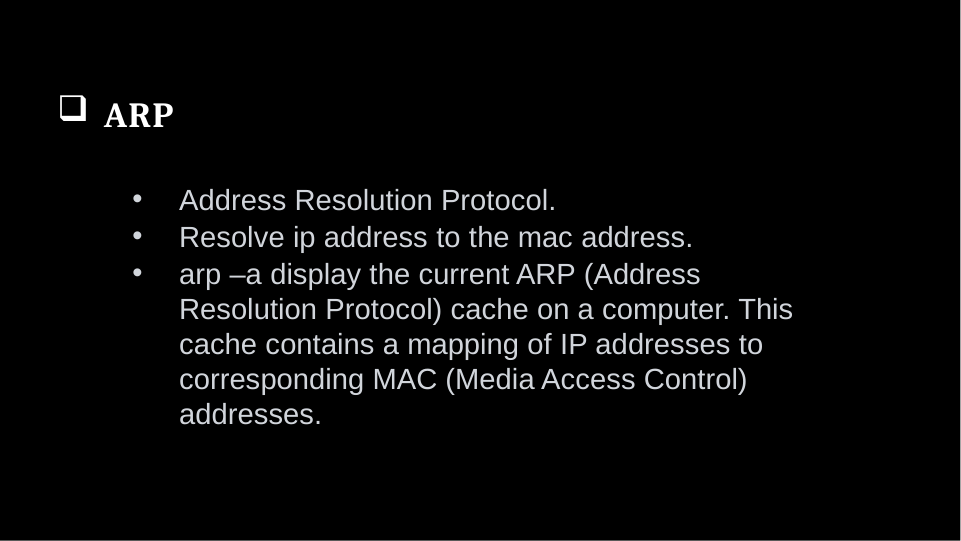

Confidentiality
Integrity
Availability
Authentication
Authorization
Encryption
Accountability and Auditing
Incident Response and Recovery

ARP

Address Resolution Protocol.
Resolve ip address to the mac address.
arp –a display the current ARP (Address Resolution Protocol) cache on a computer. This cache contains a mapping of IP addresses to corresponding MAC (Media Access Control) addresses.